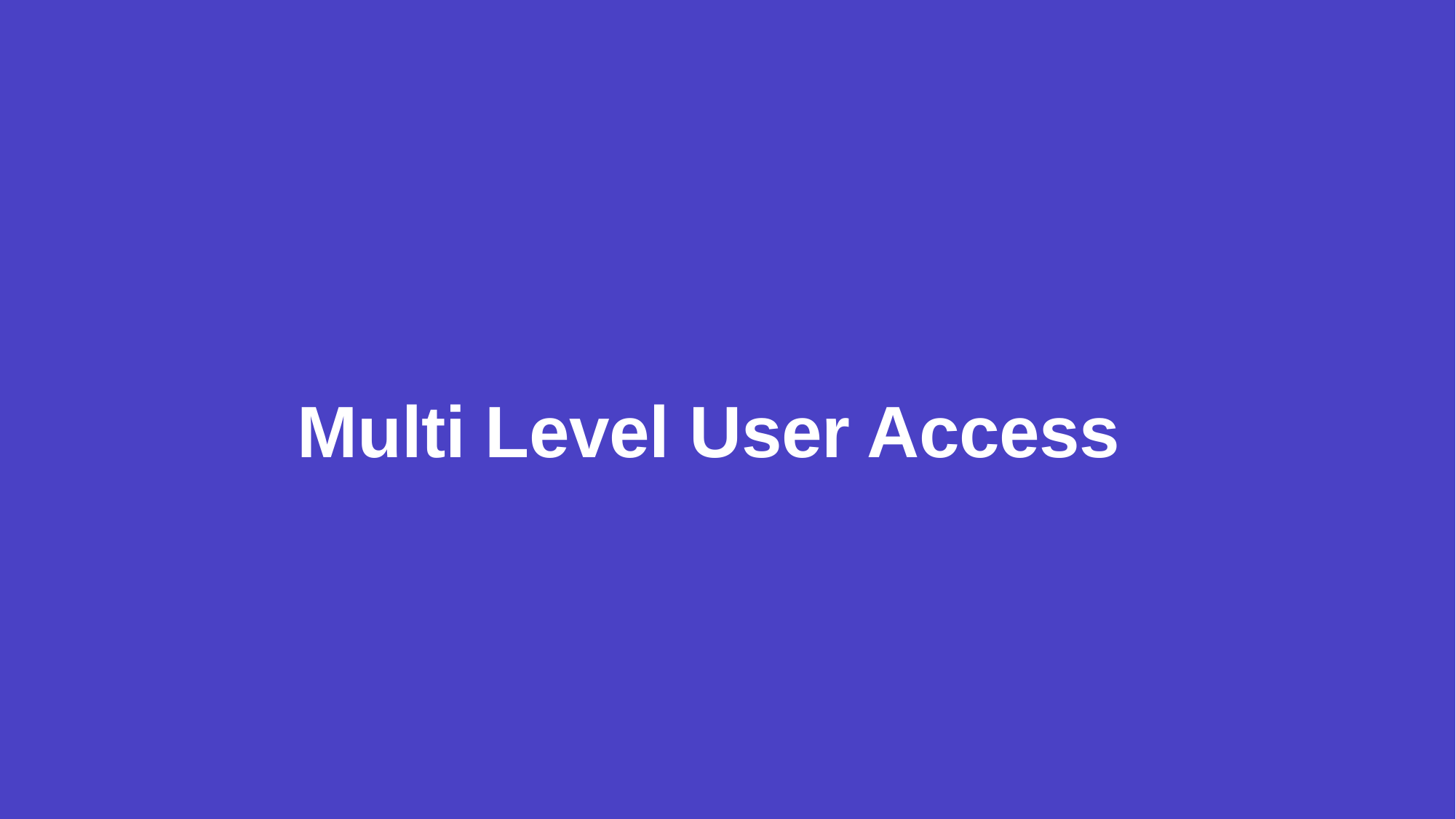

# Multi Level User Access
20XX
Presentation title
14